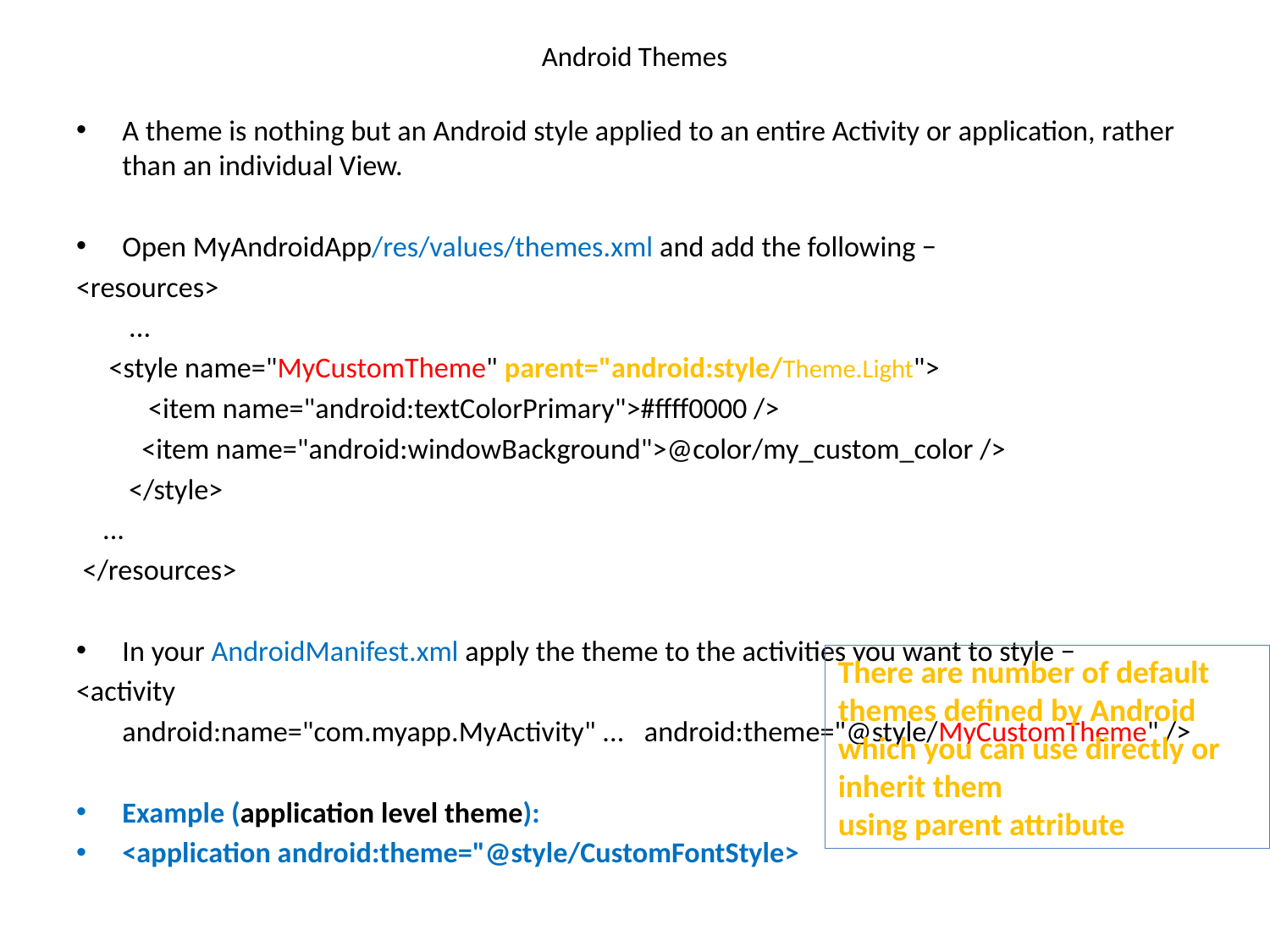

# Android Themes
A theme is nothing but an Android style applied to an entire Activity or application, rather than an individual View.

Open MyAndroidApp/res/values/themes.xml and add the following −
<resources>
        ...
     <style name="MyCustomTheme" parent="android:style/Theme.Light">
           <item name="android:textColorPrimary">#ffff0000 />
          <item name="android:windowBackground">@color/my_custom_color />
        </style>
    ...
 </resources>

In your AndroidManifest.xml apply the theme to the activities you want to style −
<activity
       android:name="com.myapp.MyActivity" ...   android:theme="@style/MyCustomTheme" />

Example (application level theme):
<application android:theme="@style/CustomFontStyle>

There are number of default themes defined by Android which you can use directly or inherit them using parent attribute